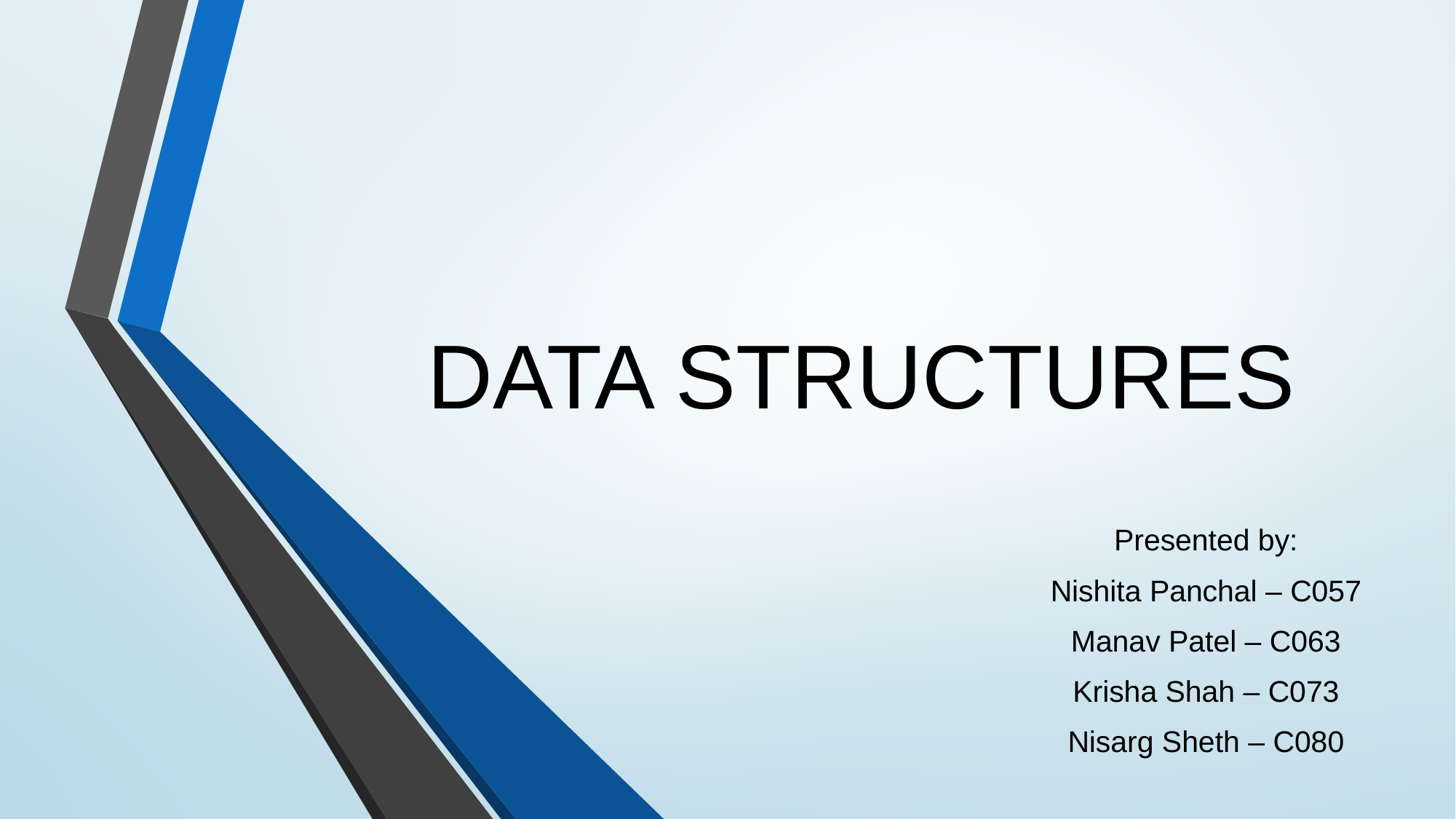

# DATA STRUCTURES
Presented by:
Nishita Panchal – C057
Manav Patel – C063
Krisha Shah – C073
Nisarg Sheth – C080